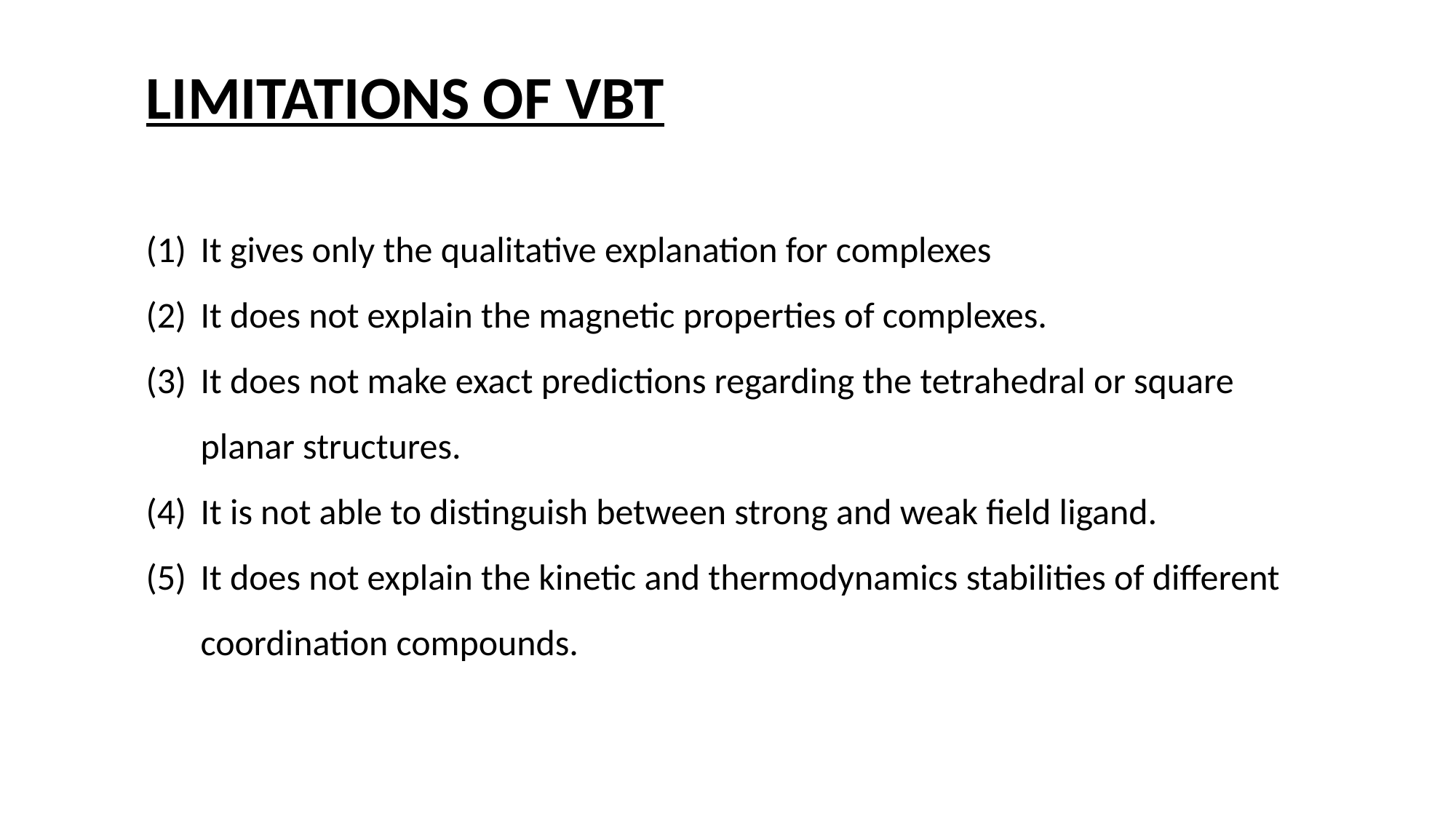

LIMITATIONS OF VBT

It gives only the qualitative explanation for complexes
It does not explain the magnetic properties of complexes.
It does not make exact predictions regarding the tetrahedral or square planar structures.
It is not able to distinguish between strong and weak field ligand.
It does not explain the kinetic and thermodynamics stabilities of different coordination compounds.